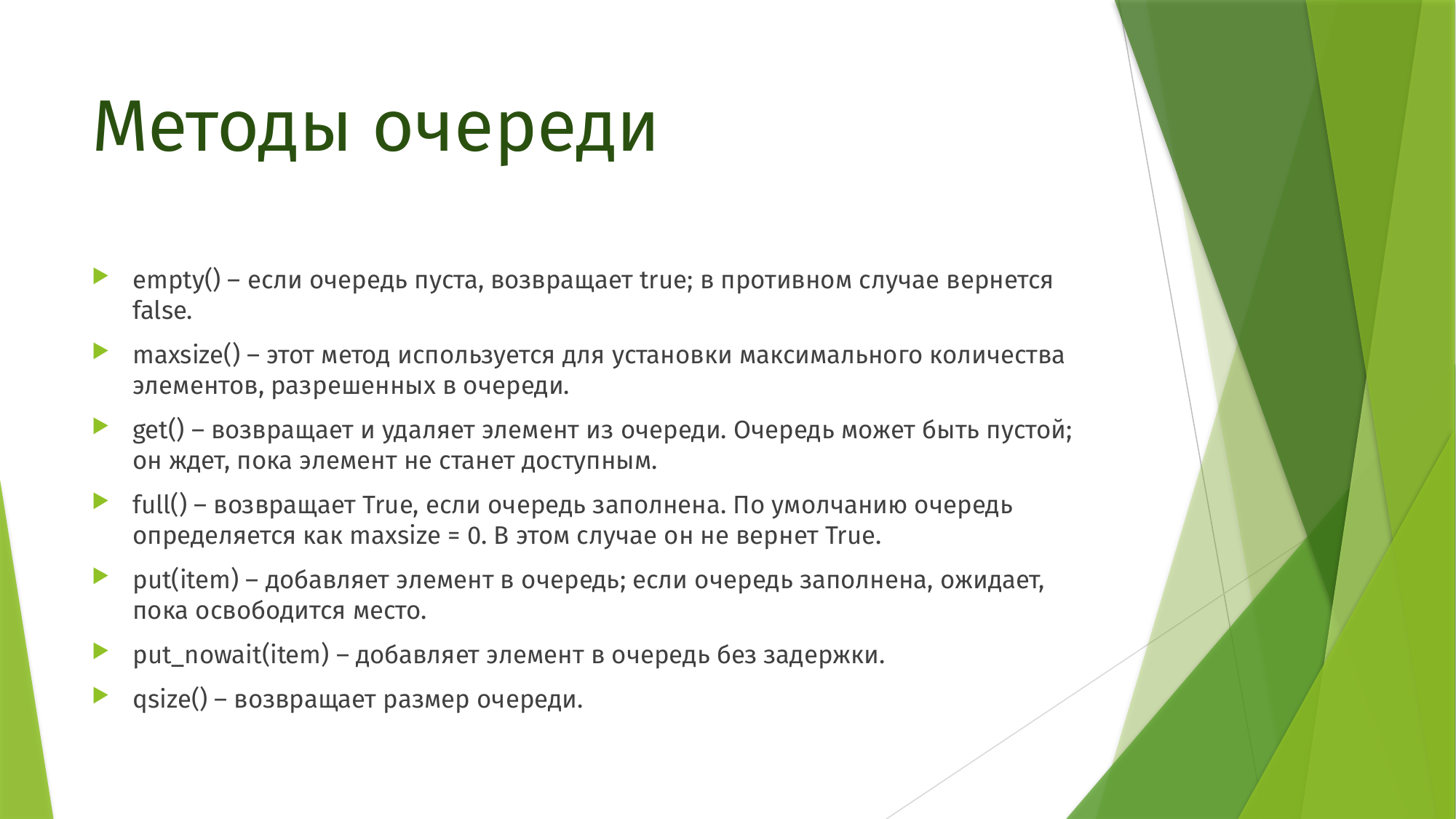

# Методы очереди
empty() – если очередь пуста, возвращает true; в противном случае вернется false.
maxsize() – этот метод используется для установки максимального количества элементов, разрешенных в очереди.
get() – возвращает и удаляет элемент из очереди. Очередь может быть пустой; он ждет, пока элемент не станет доступным.
full() – возвращает True, если очередь заполнена. По умолчанию очередь определяется как maxsize = 0. В этом случае он не вернет True.
put(item) – добавляет элемент в очередь; если очередь заполнена, ожидает, пока освободится место.
put_nowait(item) – добавляет элемент в очередь без задержки.
qsize() – возвращает размер очереди.